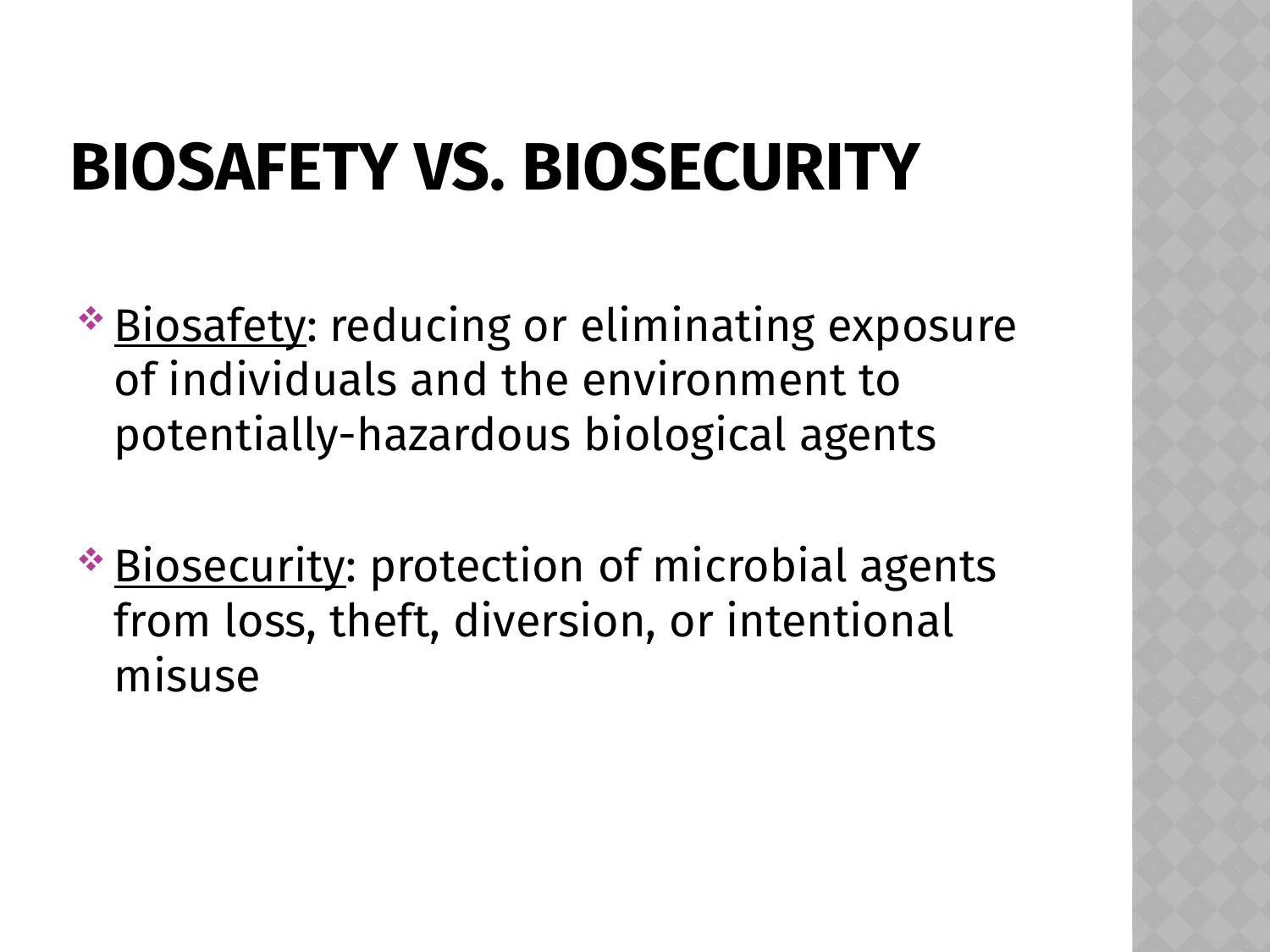

# BIOSAFETY VS. BIOSECURITY

Biosafety: reducing or eliminating exposure of individuals and the environment to potentially-hazardous biological agents

Biosecurity: protection of microbial agents from loss, theft, diversion, or intentional misuse